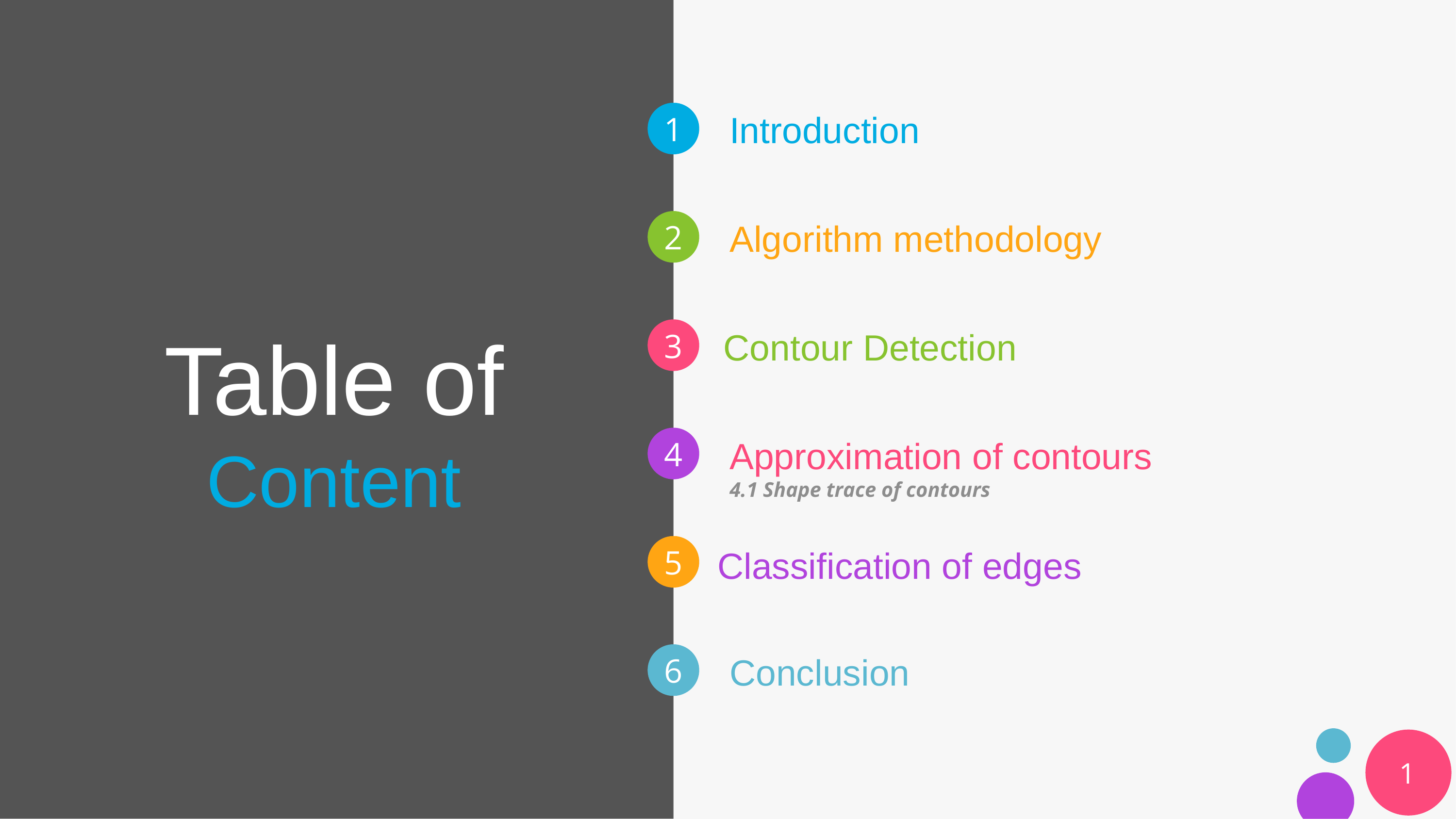

Introduction
# Table of Content

Algorithm methodology

Contour Detection

Approximation of contours
4.1 Shape trace of contours
Classification of edges

Conclusion

1